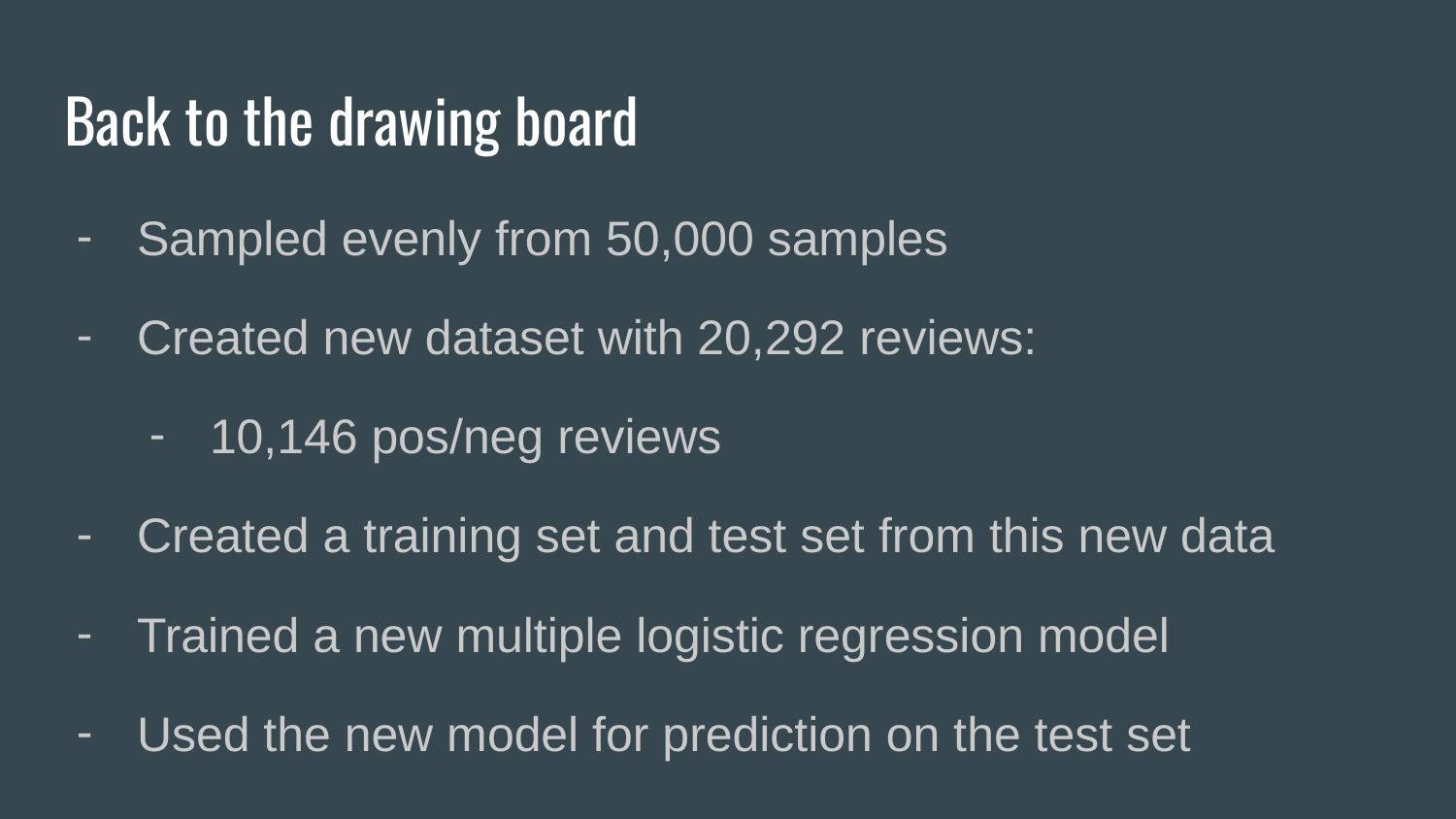

# Back to the drawing board
Sampled evenly from 50,000 samples
Created new dataset with 20,292 reviews:
10,146 pos/neg reviews
Created a training set and test set from this new data
Trained a new multiple logistic regression model
Used the new model for prediction on the test set